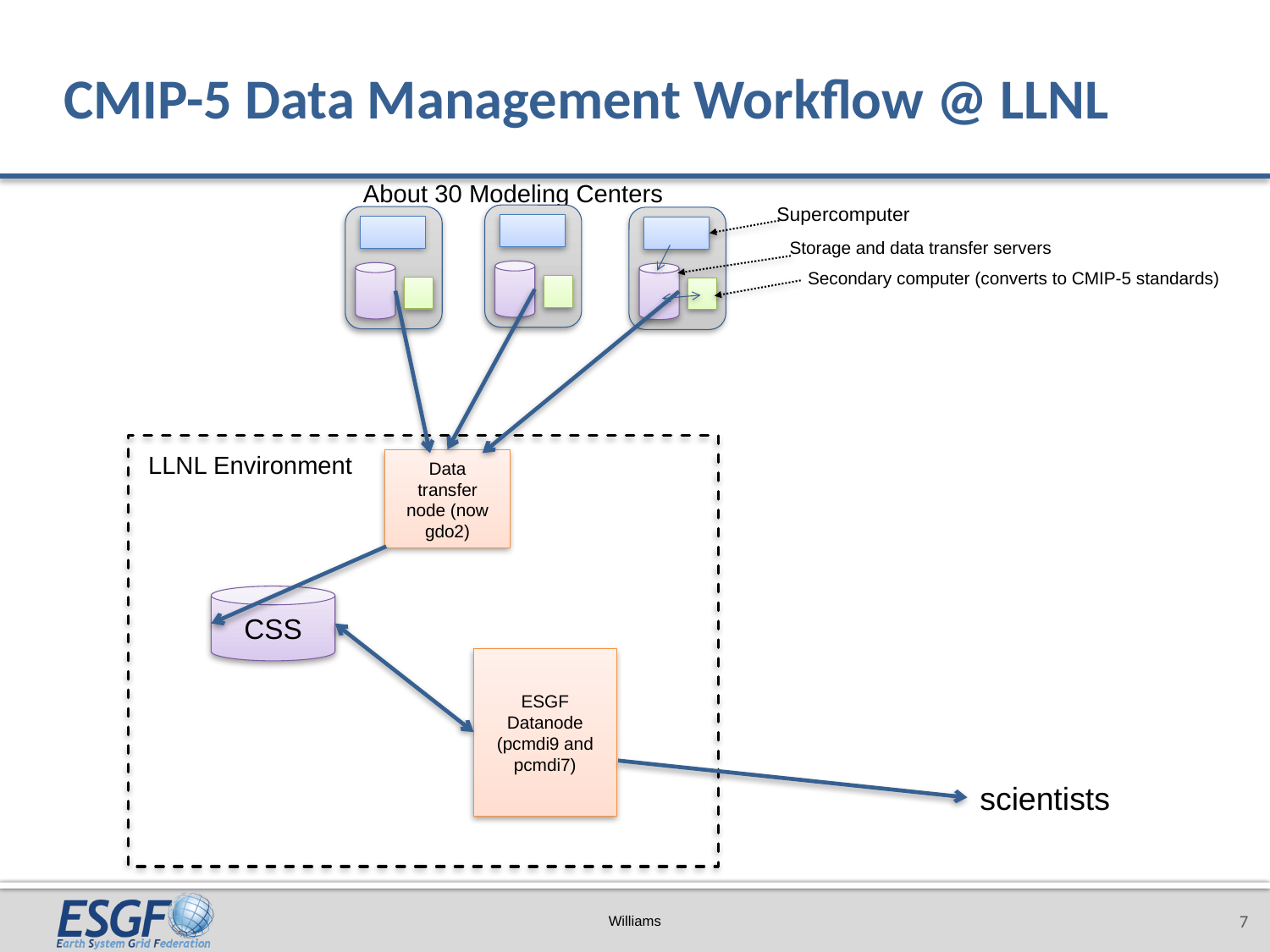

# CMIP-5 Data Management Workflow @ LLNL
About 30 Modeling Centers

Supercomputer
Storage and data transfer servers
Secondary computer (converts to CMIP-5 standards)

LLNL Environment
Data transfer node (now gdo2)
CSS
ESGF
Datanode (pcmdi9 and pcmdi7)
scientists